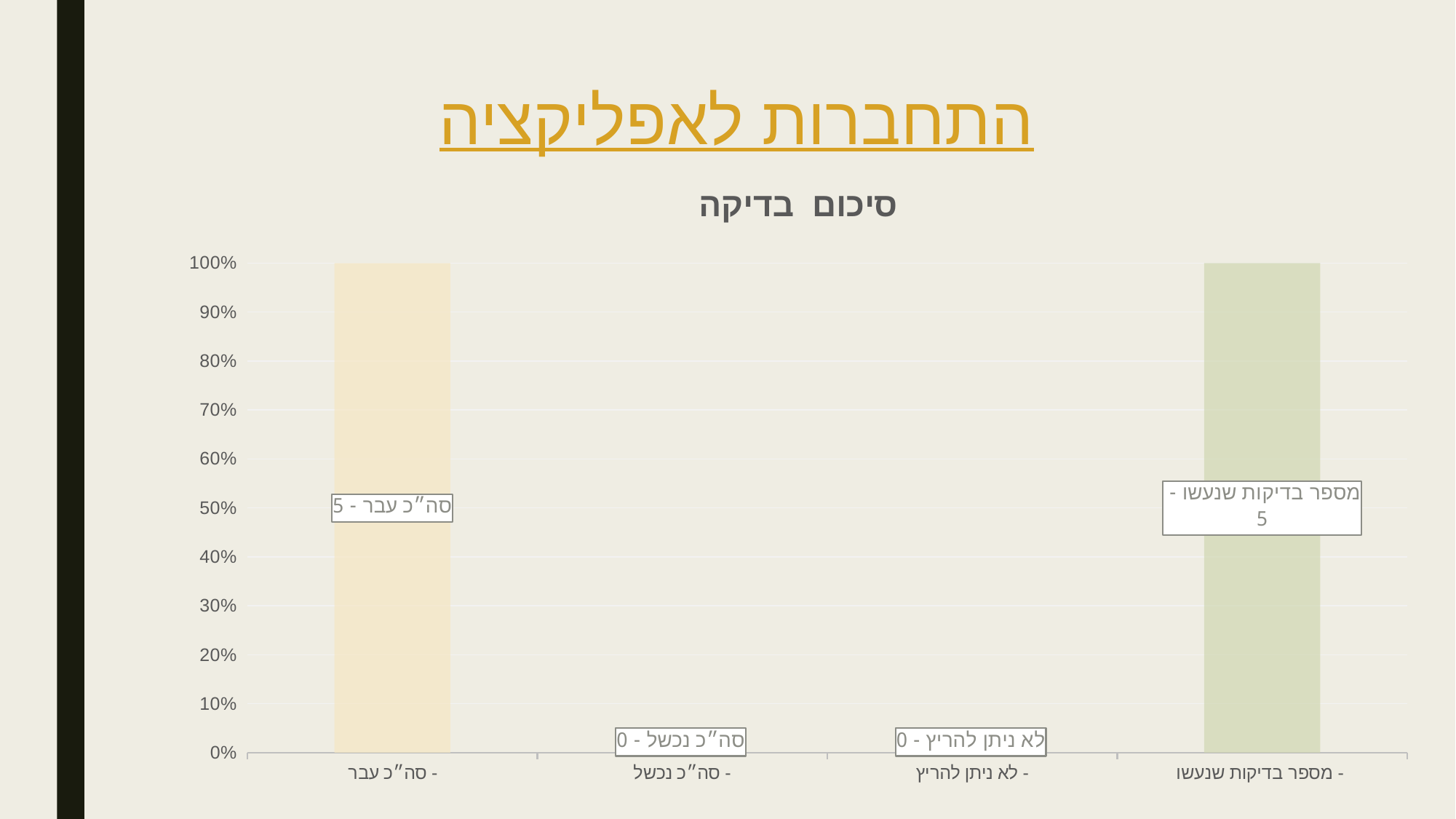

# התחברות לאפליקציה

### Chart:

| Category | סיכום  בדיקה |
|---|---|
| סה״כ עבר - | 5.0 |
| סה״כ נכשל - | 0.0 |
| לא ניתן להריץ - | 0.0 |
| מספר בדיקות שנעשו -  | 5.0 |